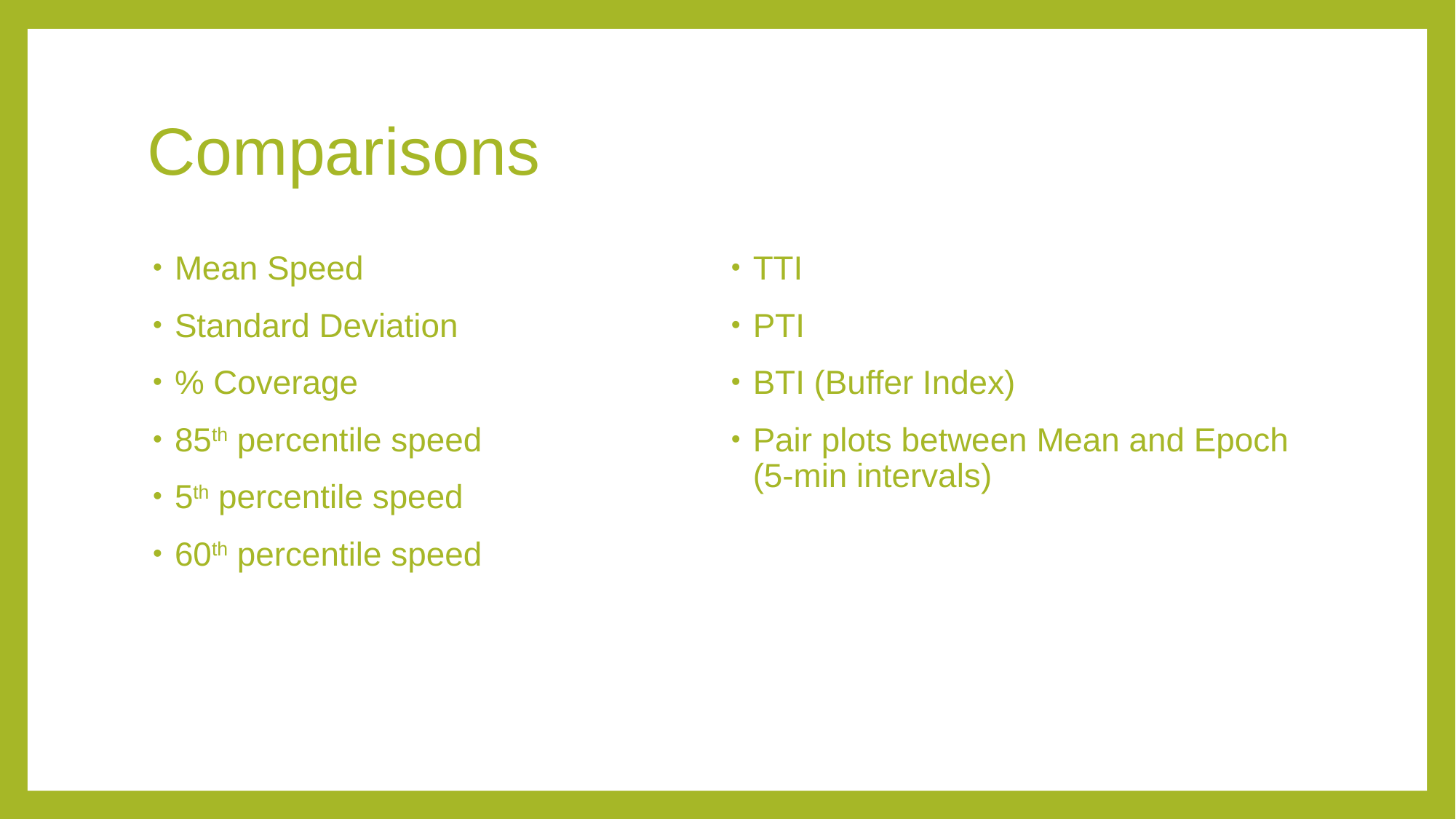

# Comparisons
Mean Speed
Standard Deviation
% Coverage
85th percentile speed
5th percentile speed
60th percentile speed

TTI
PTI
BTI (Buffer Index)
Pair plots between Mean and Epoch (5-min intervals)